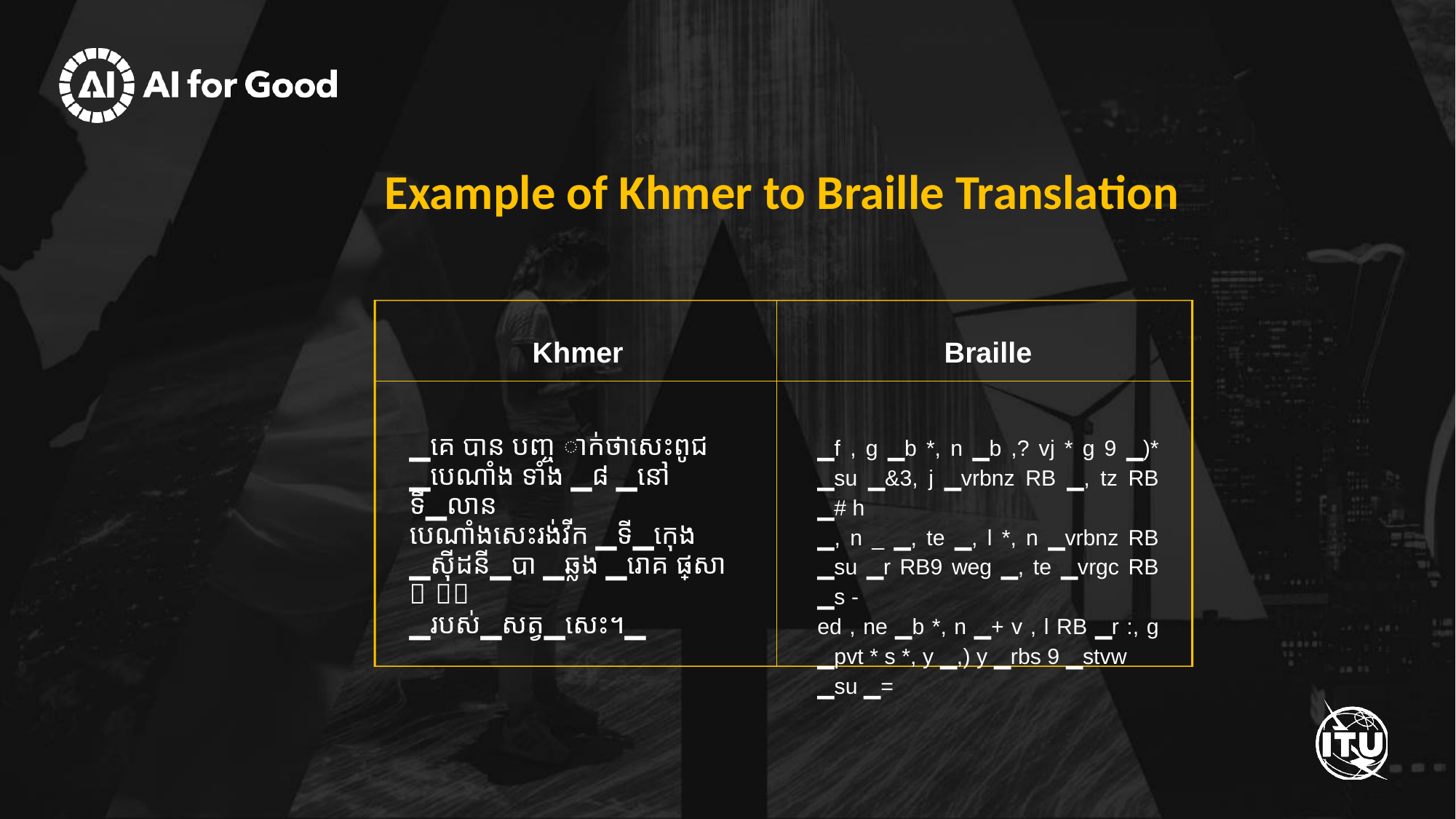

# Example of Khmer to Braille Translation

Khmer
Braille
▁គេ បាន បញ្ច ាក់ថាសេះពូជ ▁បេណាំង ទាំង ▁៨ ▁នៅទី▁លាន
បេណាំងសេះរង់វីក ▁ទី▁កេុង ▁សុីដនី▁បា ▁ឆ្លង ▁រោគ ផ្តេសាយធំ
▁របស់▁សត្វ▁សេះ។▁
▁f , g ▁b *, n ▁b ,? vj * g 9 ▁)* ▁su ▁&3, j ▁vrbnz RB ▁, tz RB ▁# h
▁, n _ ▁, te ▁, l *, n ▁vrbnz RB ▁su ▁r RB9 weg ▁, te ▁vrgc RB ▁s -
ed , ne ▁b *, n ▁+ v , l RB ▁r :, g ▁pvt * s *, y ▁,) y ▁rbs 9 ▁stvw
▁su ▁=